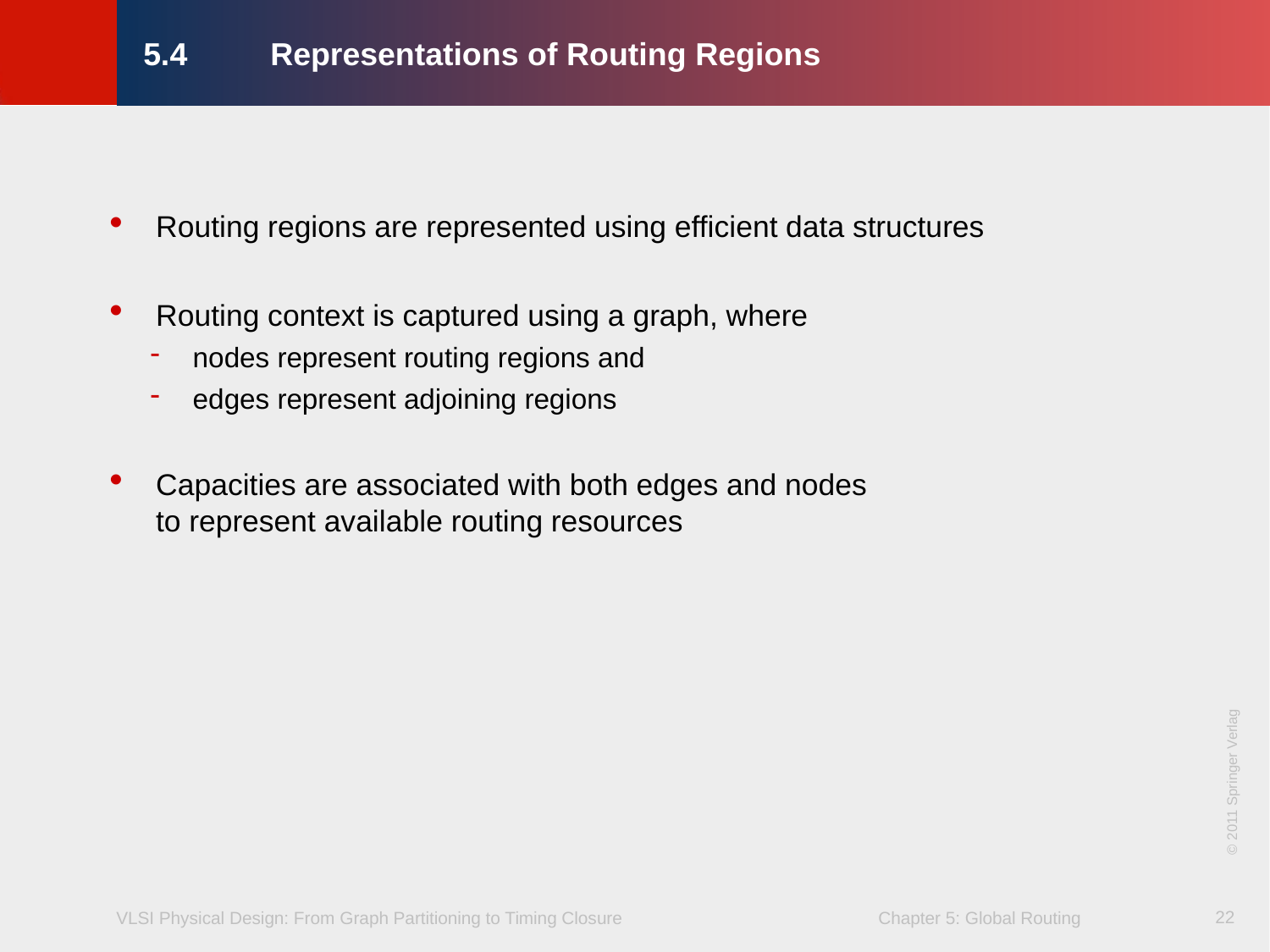

# 5.4	Representations of Routing Regions
Routing regions are represented using efficient data structures
Routing context is captured using a graph, where
nodes represent routing regions and
edges represent adjoining regions
Capacities are associated with both edges and nodes
to represent available routing resources
22